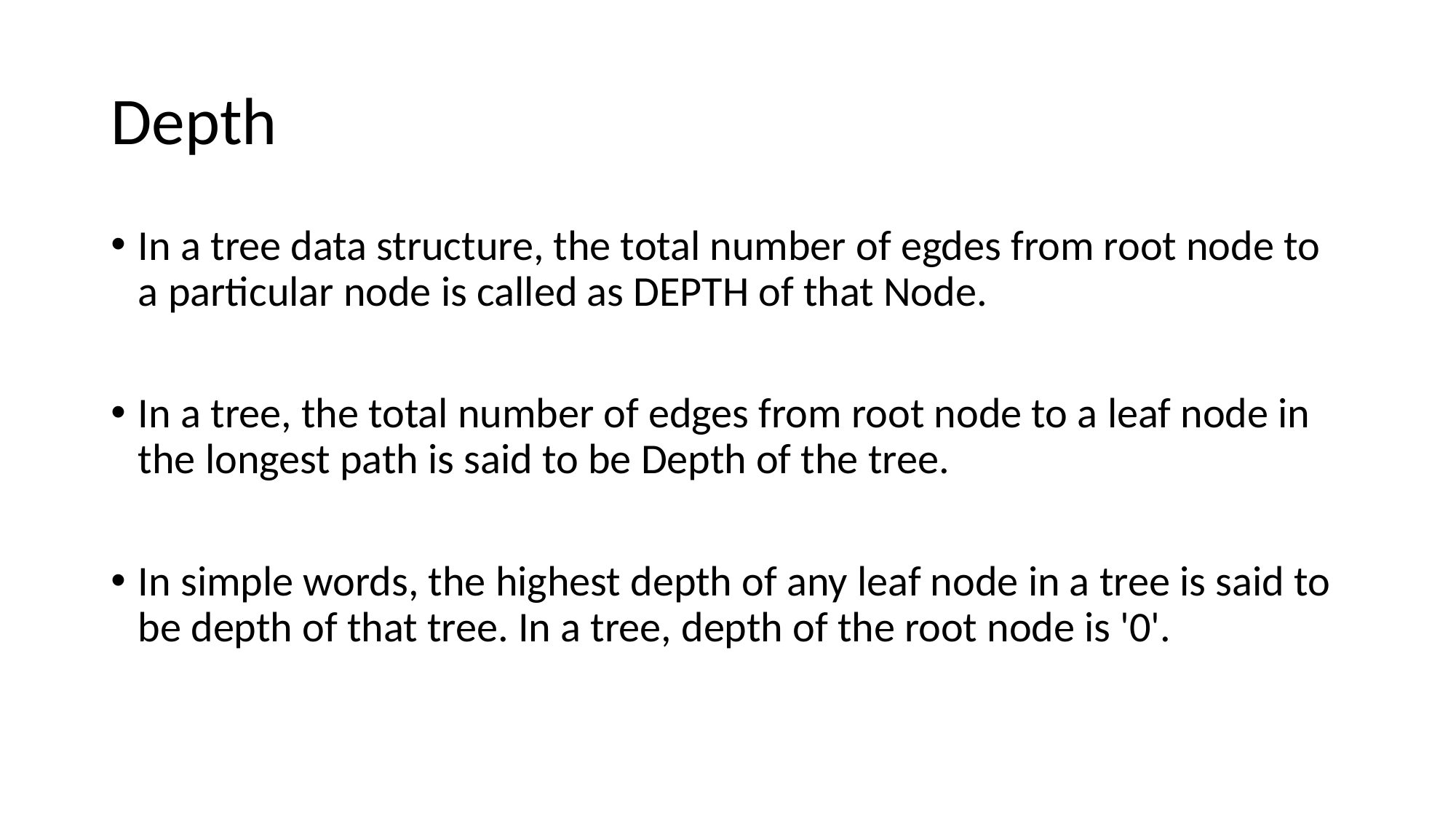

# Depth
In a tree data structure, the total number of egdes from root node to a particular node is called as DEPTH of that Node.

In a tree, the total number of edges from root node to a leaf node in the longest path is said to be Depth of the tree.

In simple words, the highest depth of any leaf node in a tree is said to be depth of that tree. In a tree, depth of the root node is '0'.